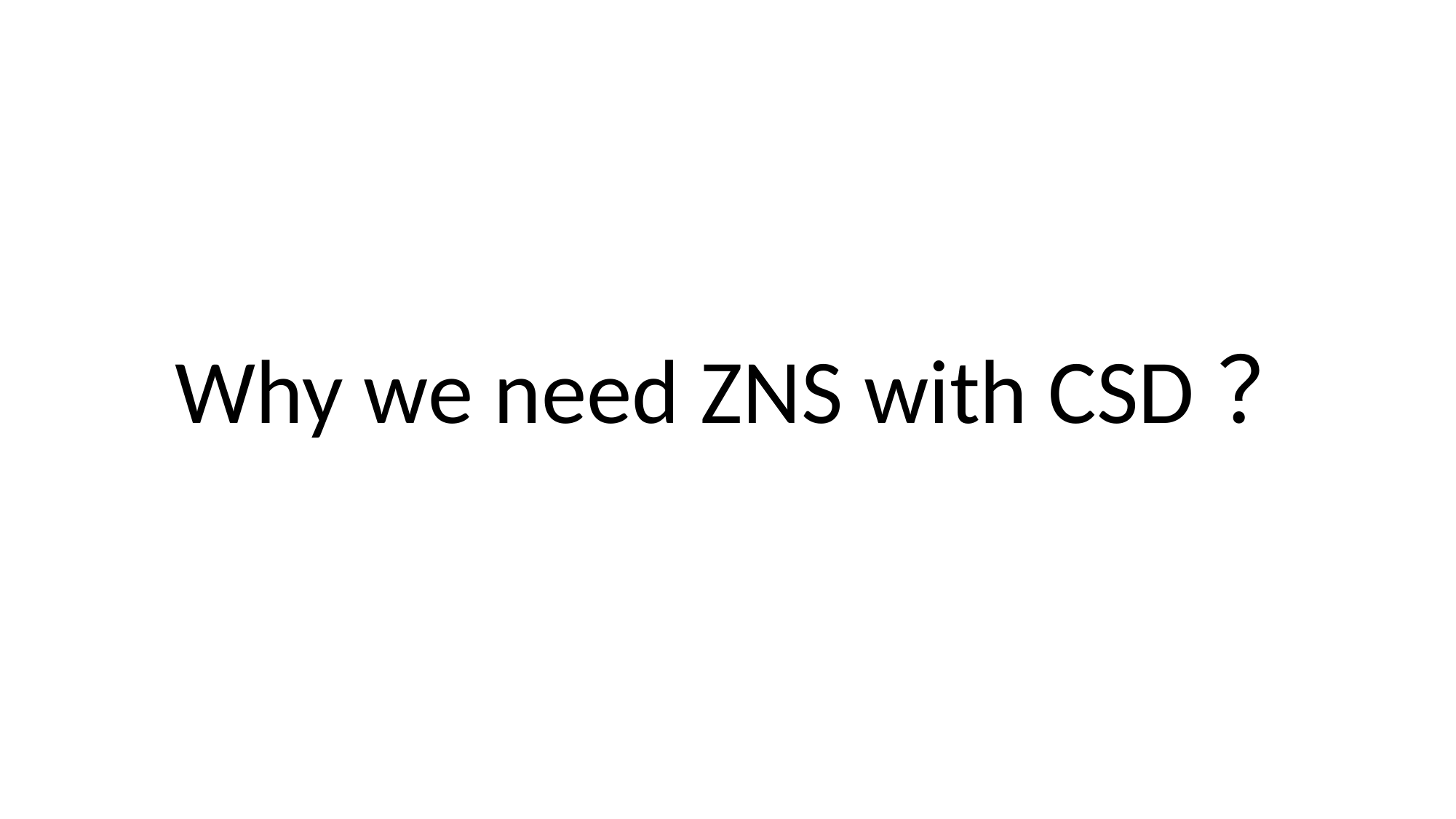

# Why we need ZNS with CSD？